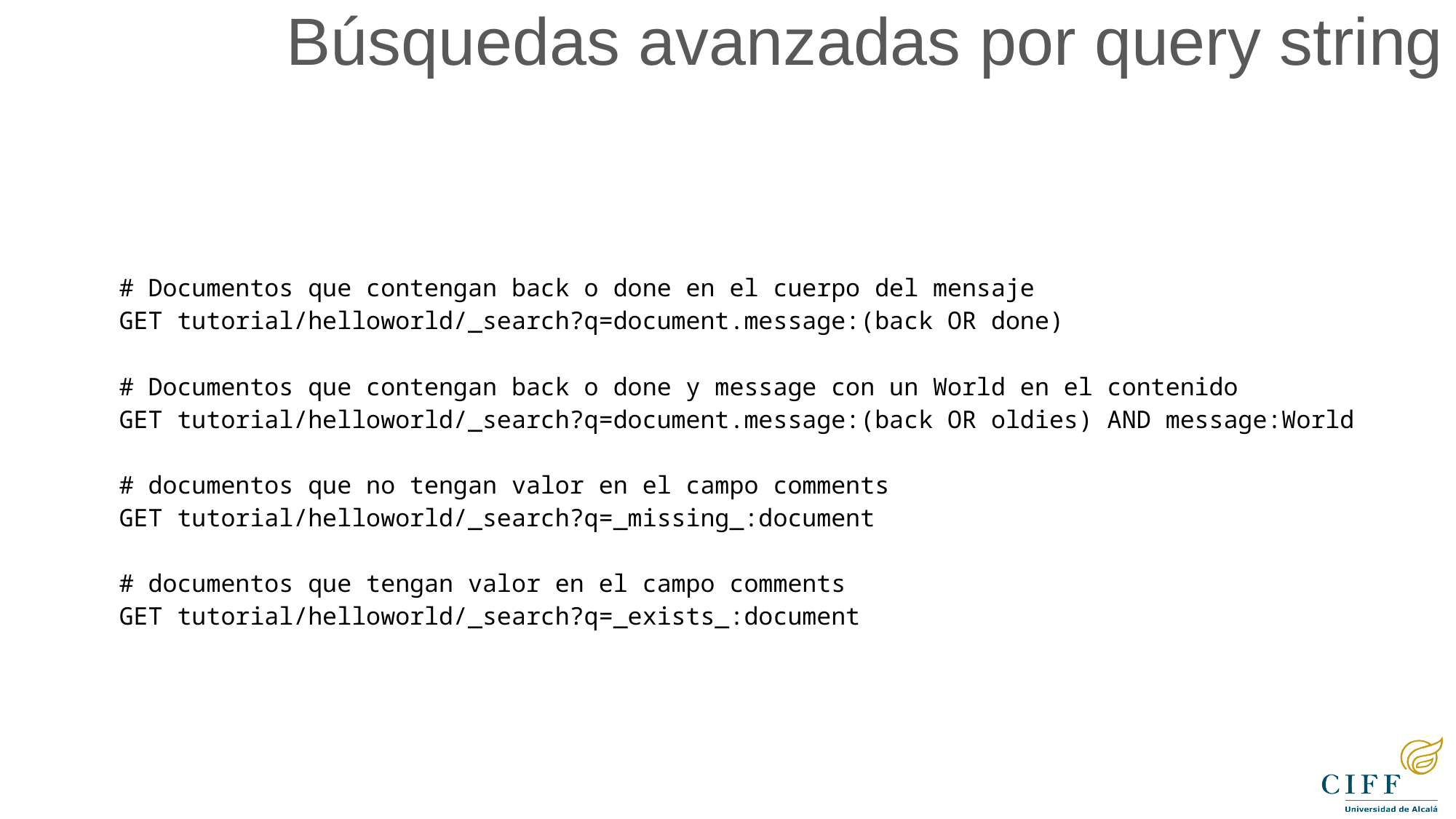

Búsquedas avanzadas por query string
# Documentos que contengan back o done en el cuerpo del mensaje
GET tutorial/helloworld/_search?q=document.message:(back OR done)

# Documentos que contengan back o done y message con un World en el contenido
GET tutorial/helloworld/_search?q=document.message:(back OR oldies) AND message:World

# documentos que no tengan valor en el campo comments
GET tutorial/helloworld/_search?q=_missing_:document

# documentos que tengan valor en el campo comments
GET tutorial/helloworld/_search?q=_exists_:document